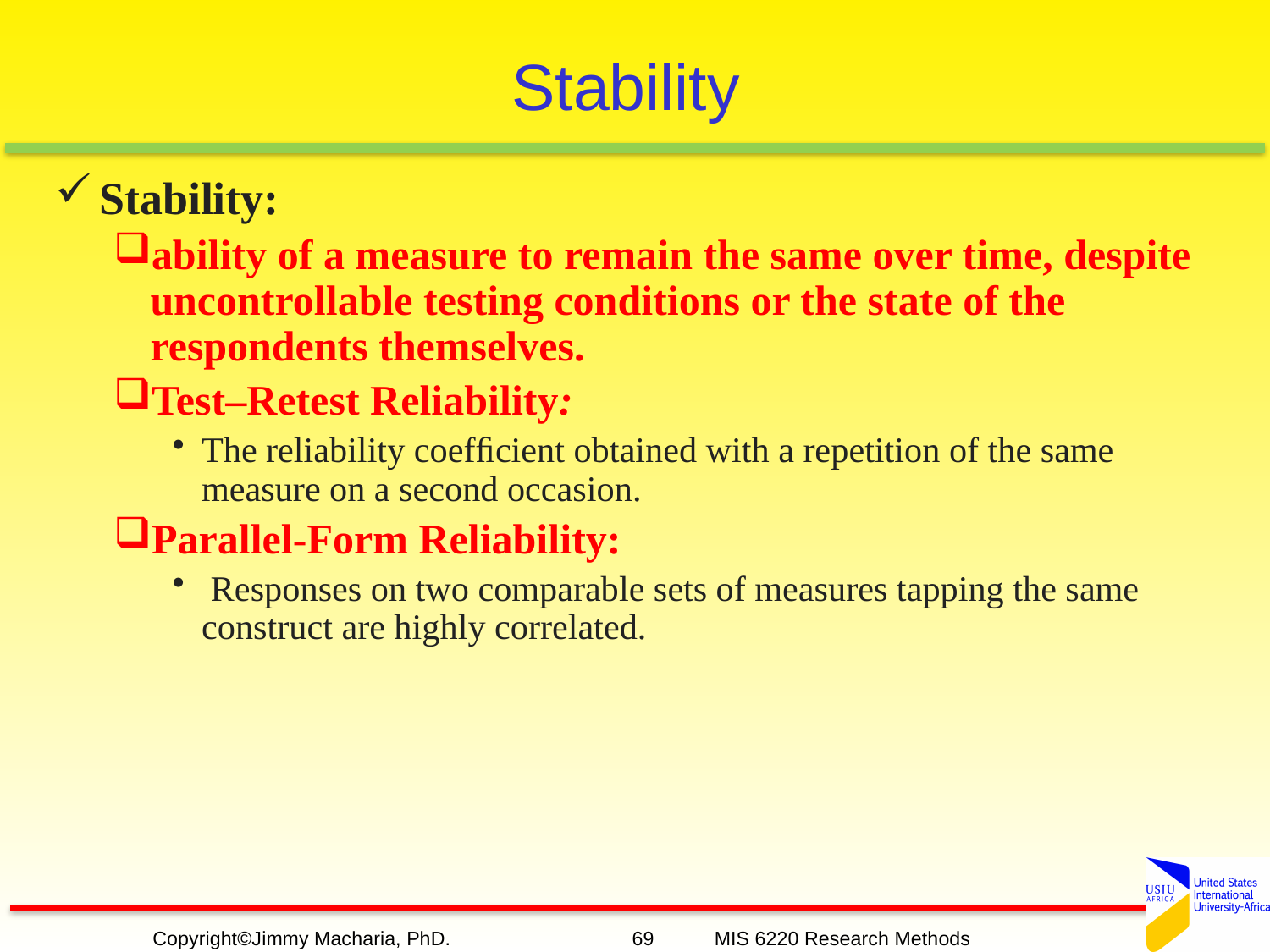

# Stability
Stability:
ability of a measure to remain the same over time, despite uncontrollable testing conditions or the state of the respondents themselves.
Test–Retest Reliability:
The reliability coefﬁcient obtained with a repetition of the same measure on a second occasion.
Parallel-Form Reliability:
 Responses on two comparable sets of measures tapping the same construct are highly correlated.